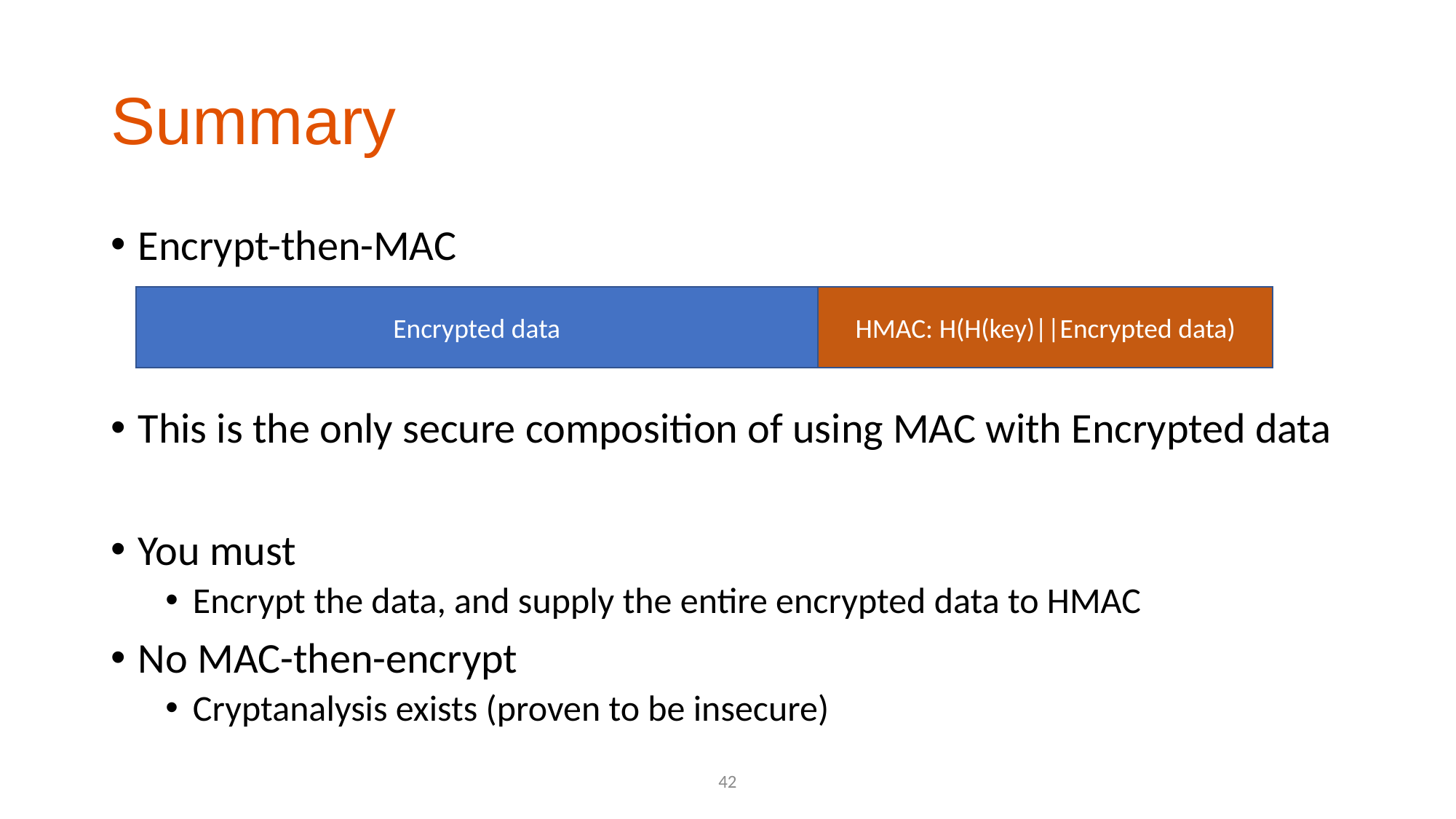

# Summary
Encrypt-then-MAC

This is the only secure composition of using MAC with Encrypted data

You must
Encrypt the data, and supply the entire encrypted data to HMAC
No MAC-then-encrypt
Cryptanalysis exists (proven to be insecure)
HMAC: H(H(key)||Encrypted data)
Encrypted data
42